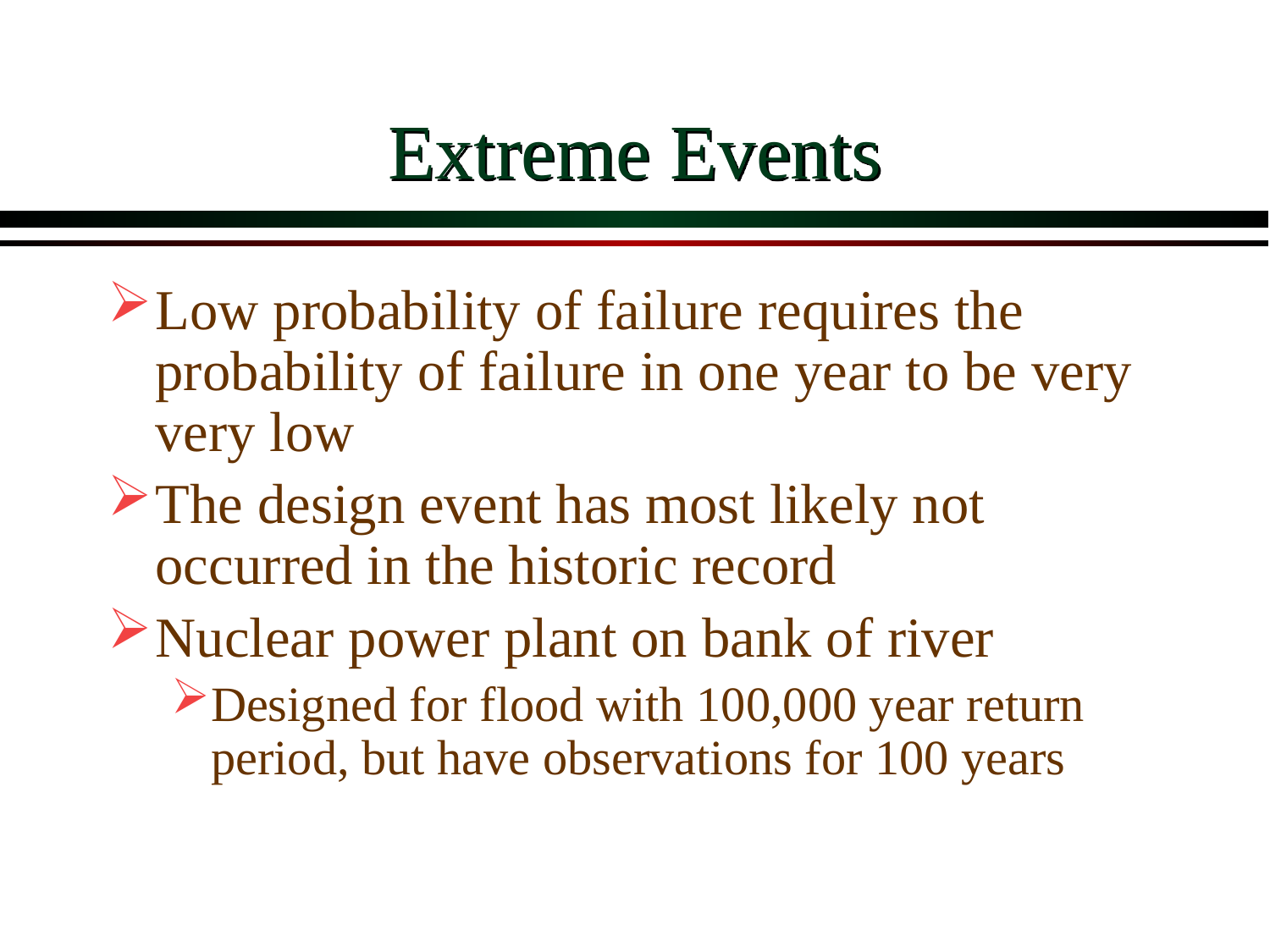

# Extreme Events
Low probability of failure requires the probability of failure in one year to be very very low
The design event has most likely not occurred in the historic record
Nuclear power plant on bank of river
Designed for flood with 100,000 year return period, but have observations for 100 years